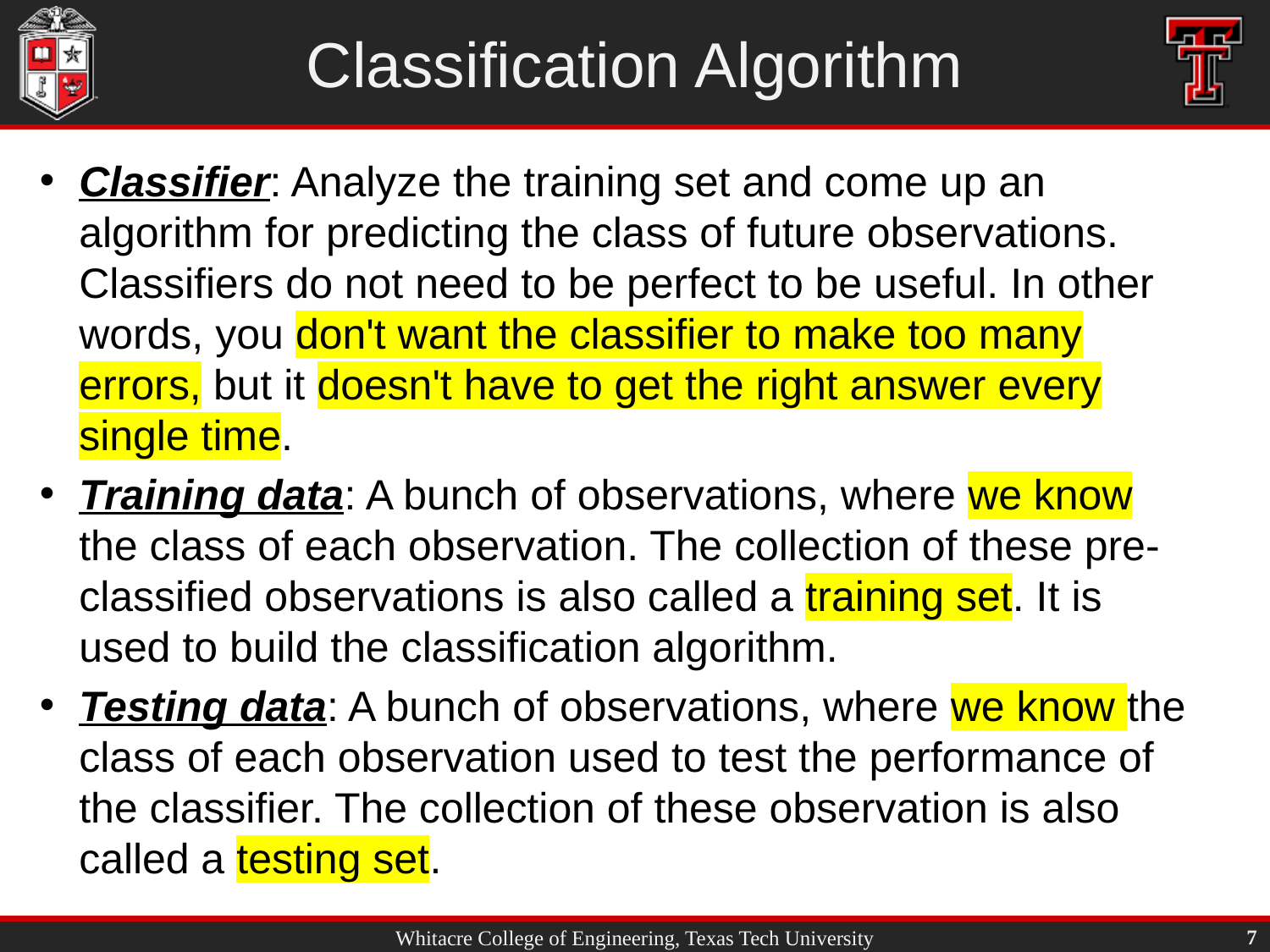

# Classification Algorithm
Classifier: Analyze the training set and come up an algorithm for predicting the class of future observations. Classifiers do not need to be perfect to be useful. In other words, you don't want the classifier to make too many errors, but it doesn't have to get the right answer every single time.
Training data: A bunch of observations, where we know the class of each observation. The collection of these pre-classified observations is also called a training set. It is used to build the classification algorithm.
Testing data: A bunch of observations, where we know the class of each observation used to test the performance of the classifier. The collection of these observation is also called a testing set.
7